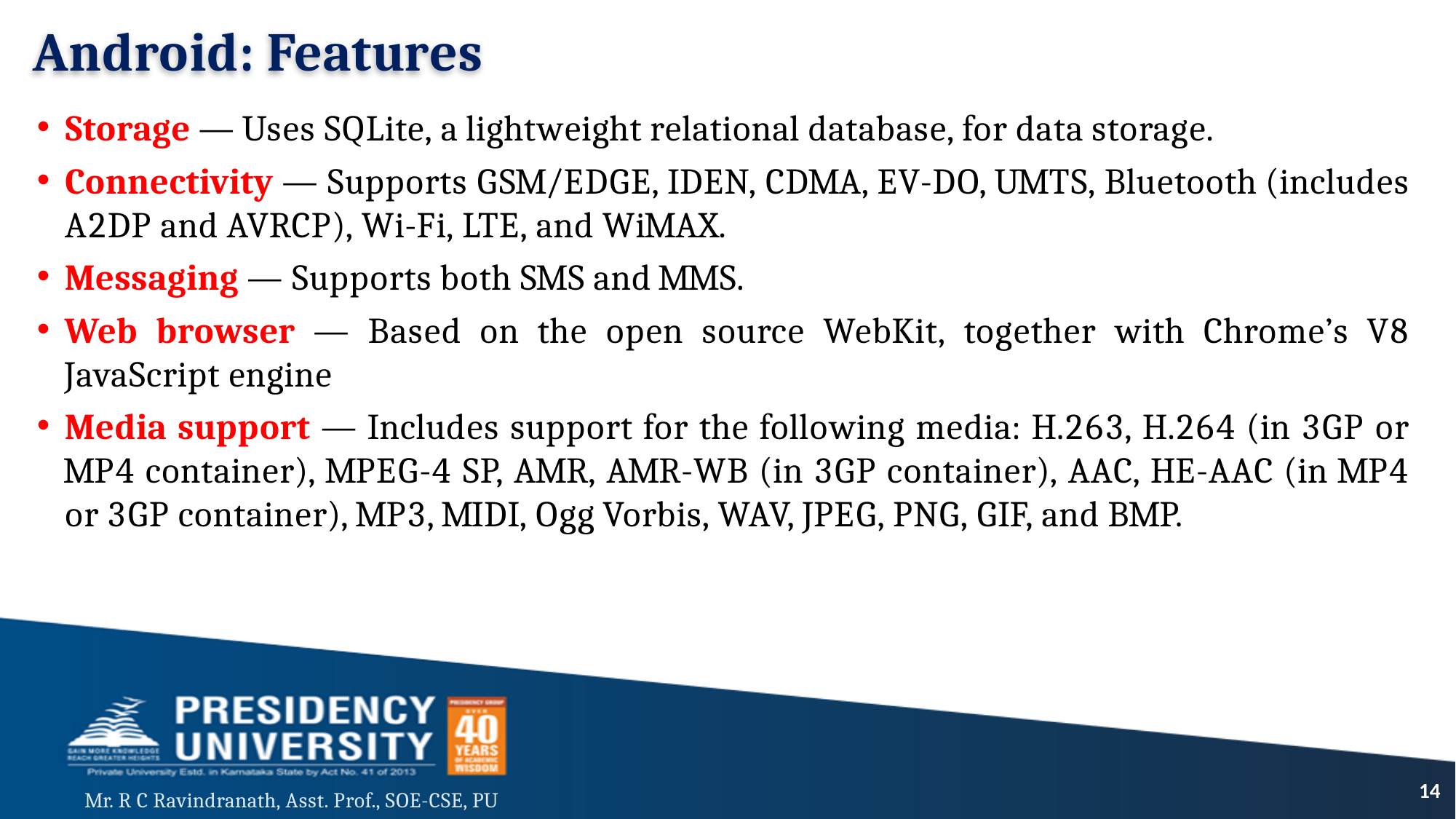

# Android: Features
Storage — Uses SQLite, a lightweight relational database, for data storage.
Connectivity — Supports GSM/EDGE, IDEN, CDMA, EV-DO, UMTS, Bluetooth (includes A2DP and AVRCP), Wi-Fi, LTE, and WiMAX.
Messaging — Supports both SMS and MMS.
Web browser — Based on the open source WebKit, together with Chrome’s V8 JavaScript engine
Media support — Includes support for the following media: H.263, H.264 (in 3GP or MP4 container), MPEG-4 SP, AMR, AMR-WB (in 3GP container), AAC, HE-AAC (in MP4 or 3GP container), MP3, MIDI, Ogg Vorbis, WAV, JPEG, PNG, GIF, and BMP.
14
Mr. R C Ravindranath, Asst. Prof., SOE-CSE, PU